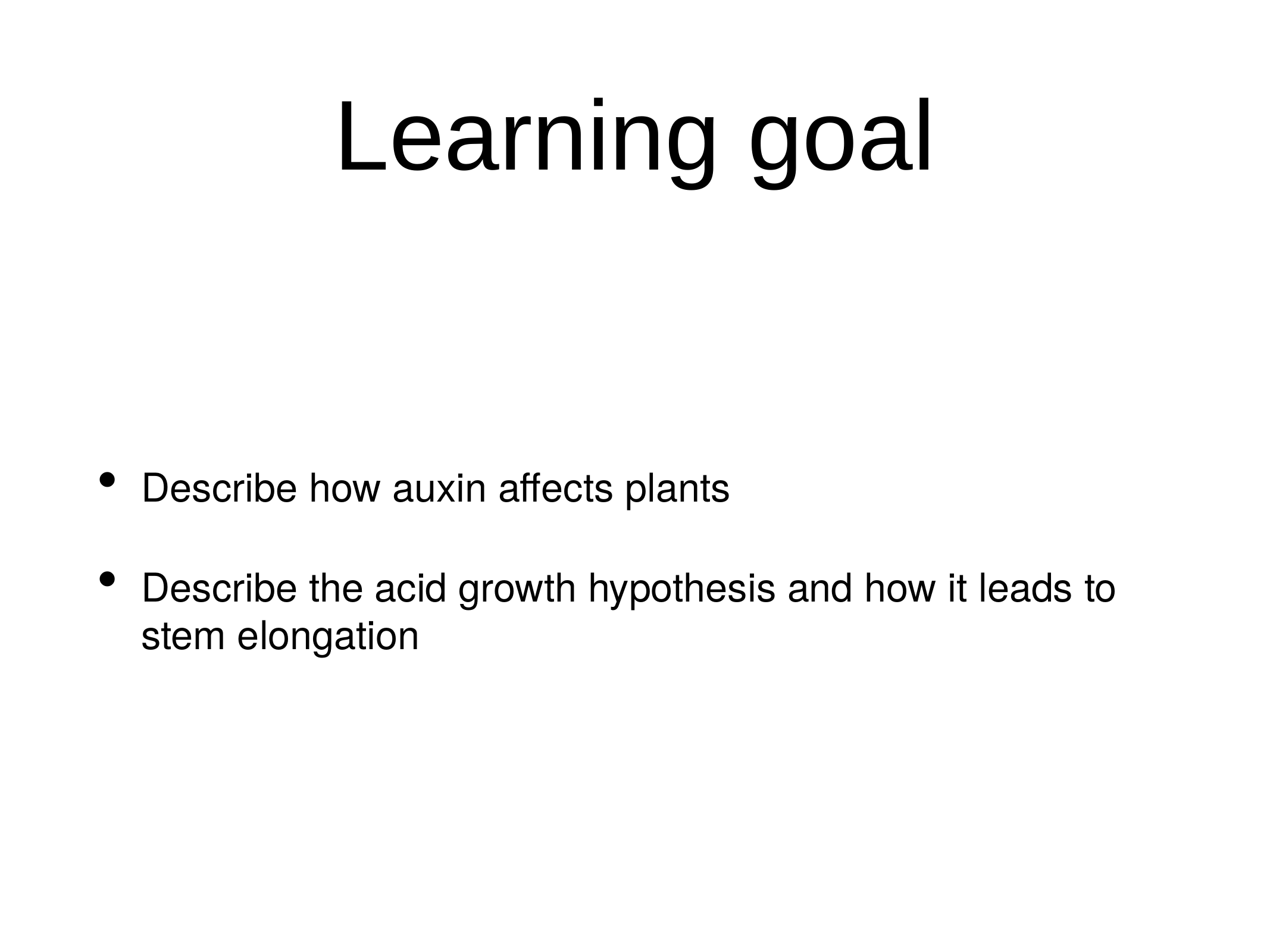

# Learning goal
Describe how auxin affects plants
Describe the acid growth hypothesis and how it leads to stem elongation